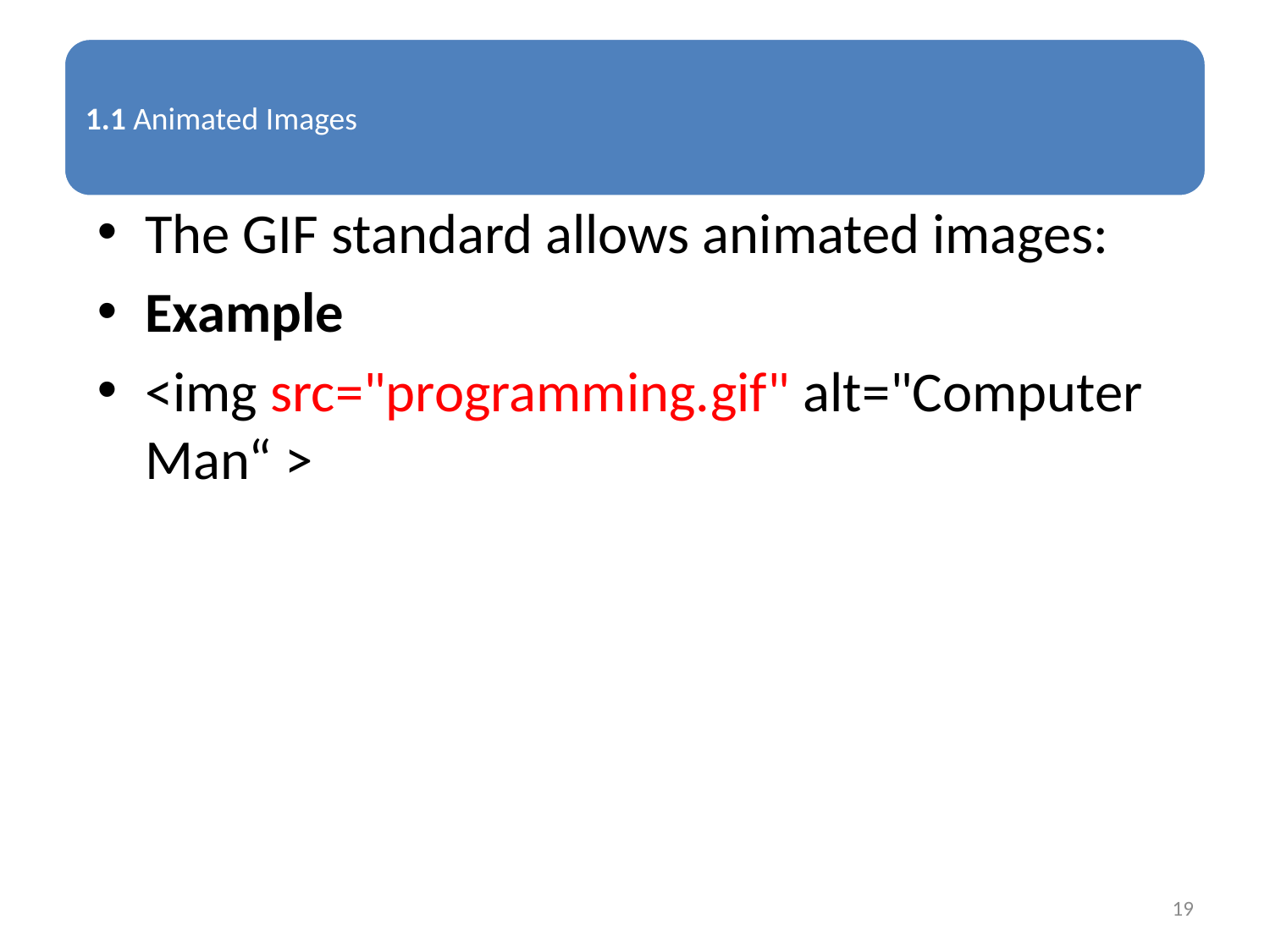

1.1 Animated Images
The GIF standard allows animated images:
Example
<img src="programming.gif" alt="Computer Man“ >
19